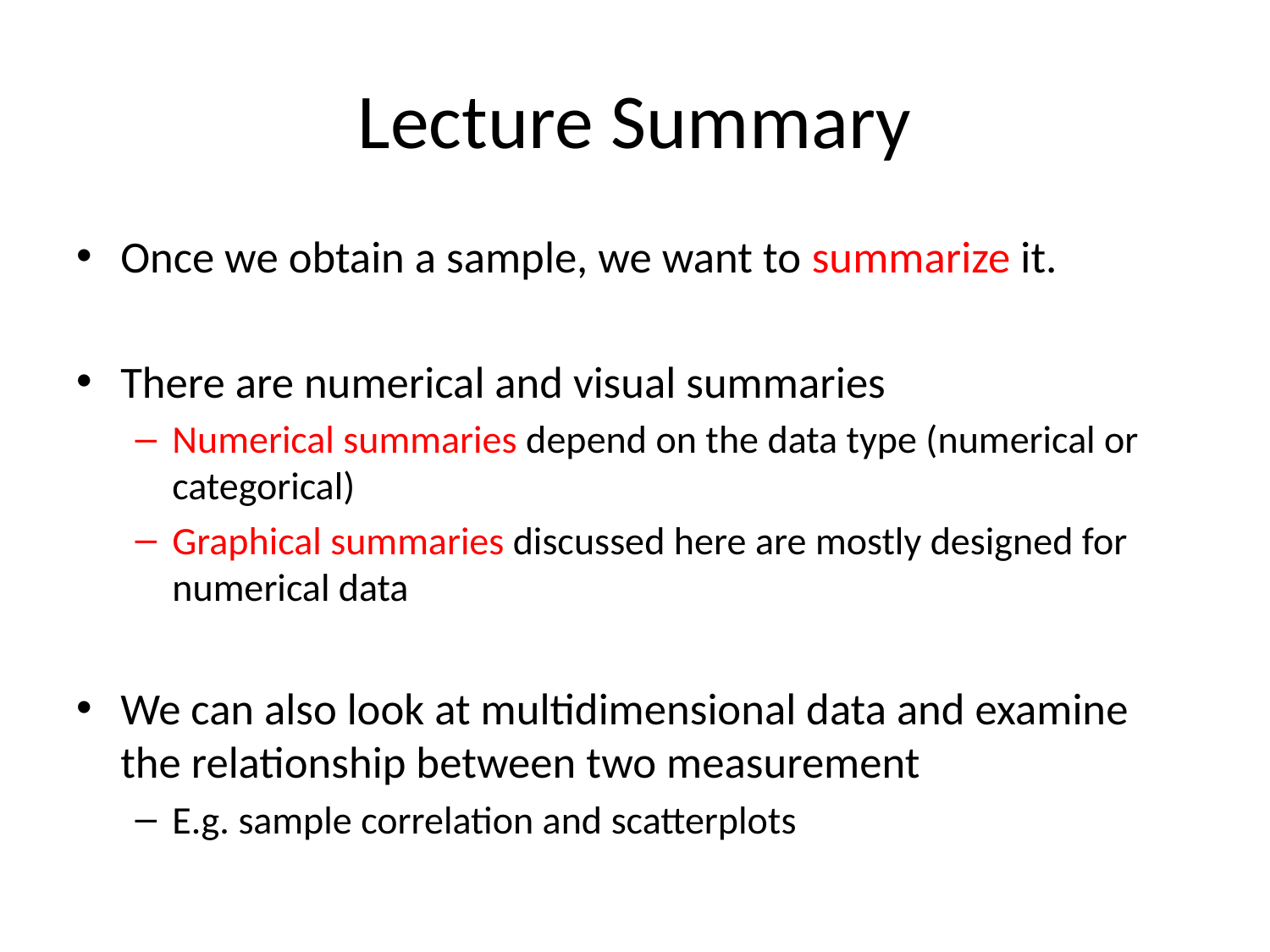

# Lecture Summary
Once we obtain a sample, we want to summarize it.

There are numerical and visual summaries
Numerical summaries depend on the data type (numerical or categorical)
Graphical summaries discussed here are mostly designed for numerical data

We can also look at multidimensional data and examine the relationship between two measurement
E.g. sample correlation and scatterplots